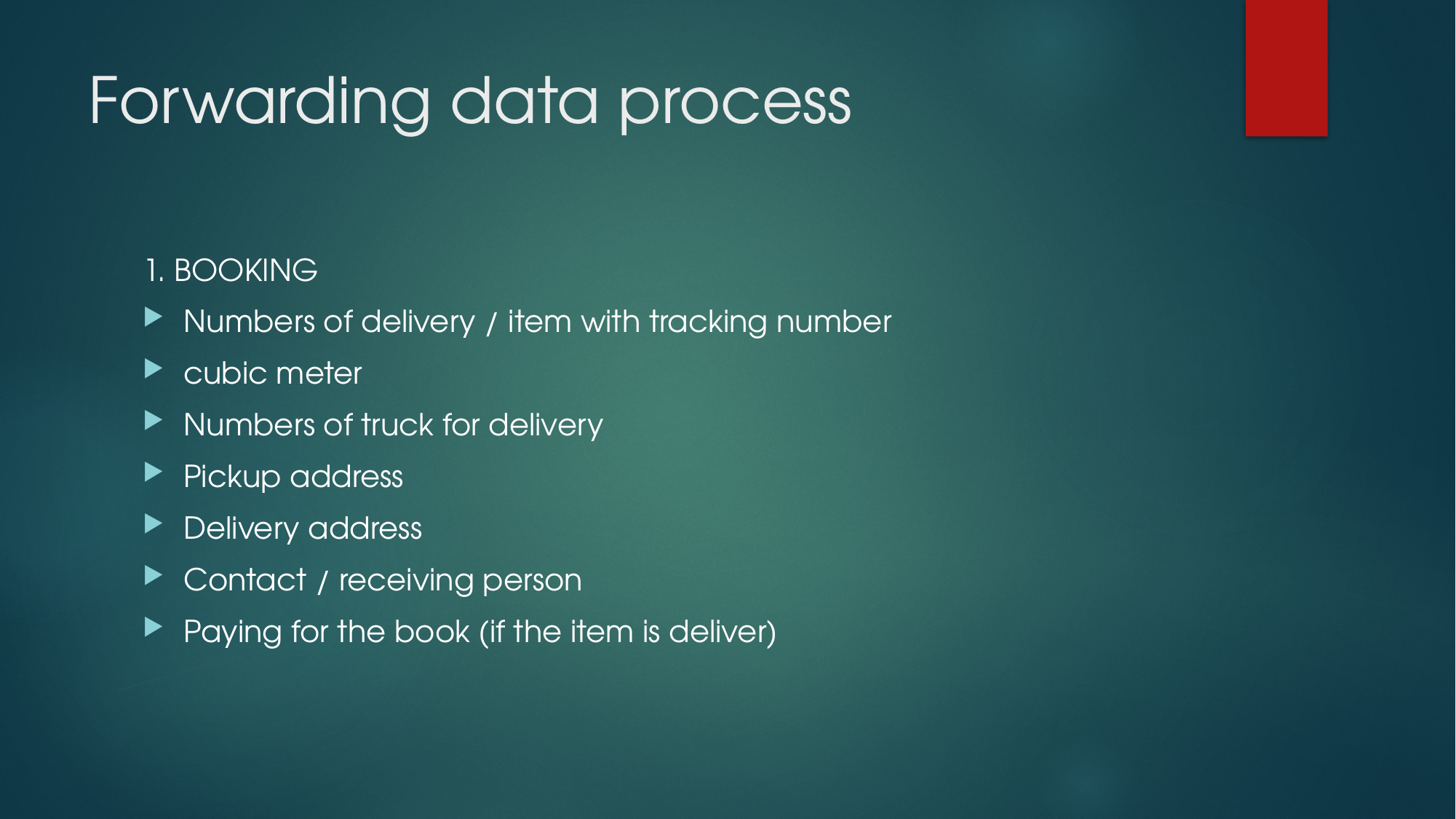

# Forwarding data process
1. BOOKING
Numbers of delivery / item with tracking number
cubic meter
Numbers of truck for delivery
Pickup address
Delivery address
Contact / receiving person
Paying for the book (if the item is deliver)